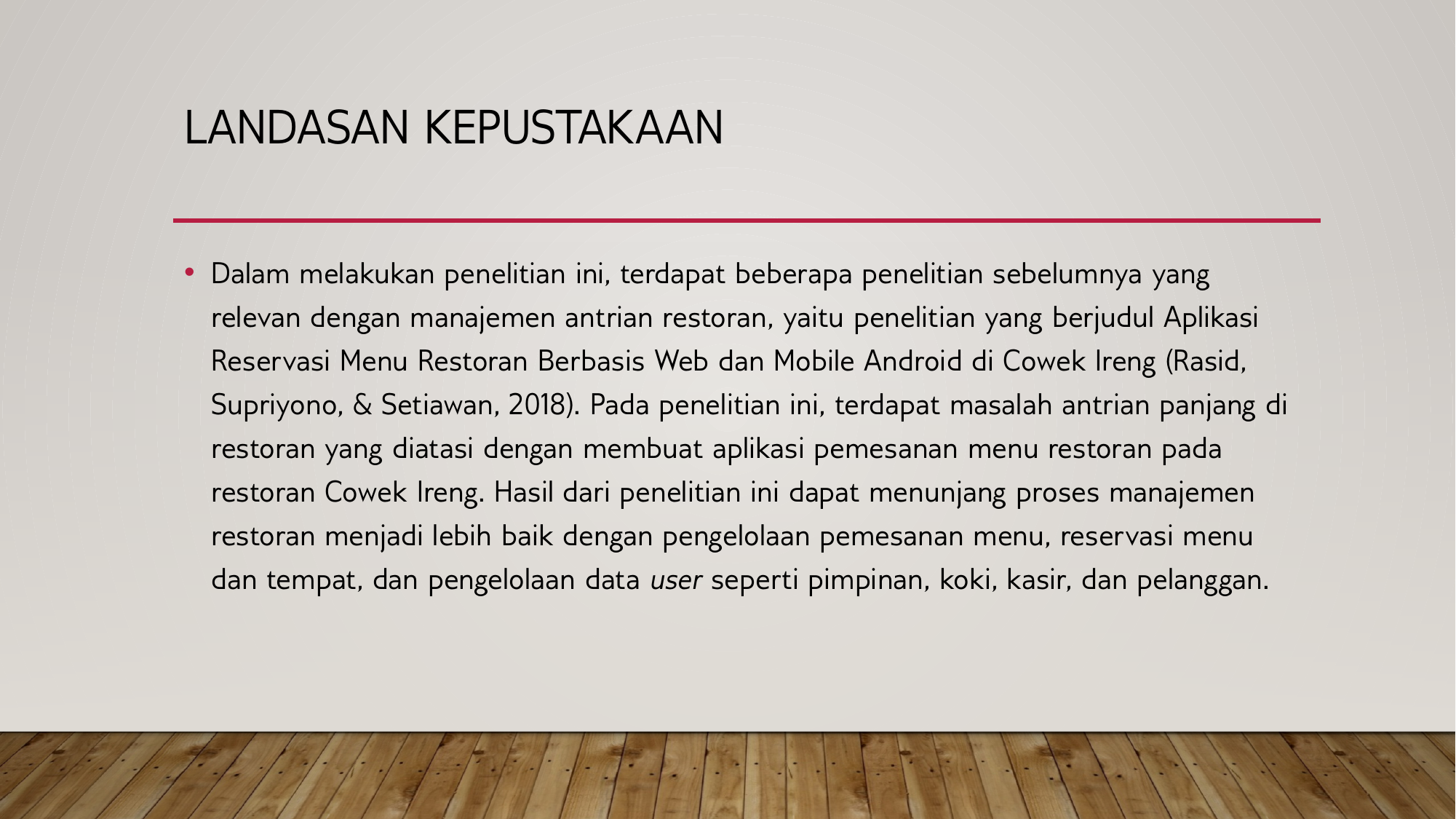

# Landasan Kepustakaan
Dalam melakukan penelitian ini, terdapat beberapa penelitian sebelumnya yang relevan dengan manajemen antrian restoran, yaitu penelitian yang berjudul Aplikasi Reservasi Menu Restoran Berbasis Web dan Mobile Android di Cowek Ireng (Rasid, Supriyono, & Setiawan, 2018). Pada penelitian ini, terdapat masalah antrian panjang di restoran yang diatasi dengan membuat aplikasi pemesanan menu restoran pada restoran Cowek Ireng. Hasil dari penelitian ini dapat menunjang proses manajemen restoran menjadi lebih baik dengan pengelolaan pemesanan menu, reservasi menu dan tempat, dan pengelolaan data user seperti pimpinan, koki, kasir, dan pelanggan.